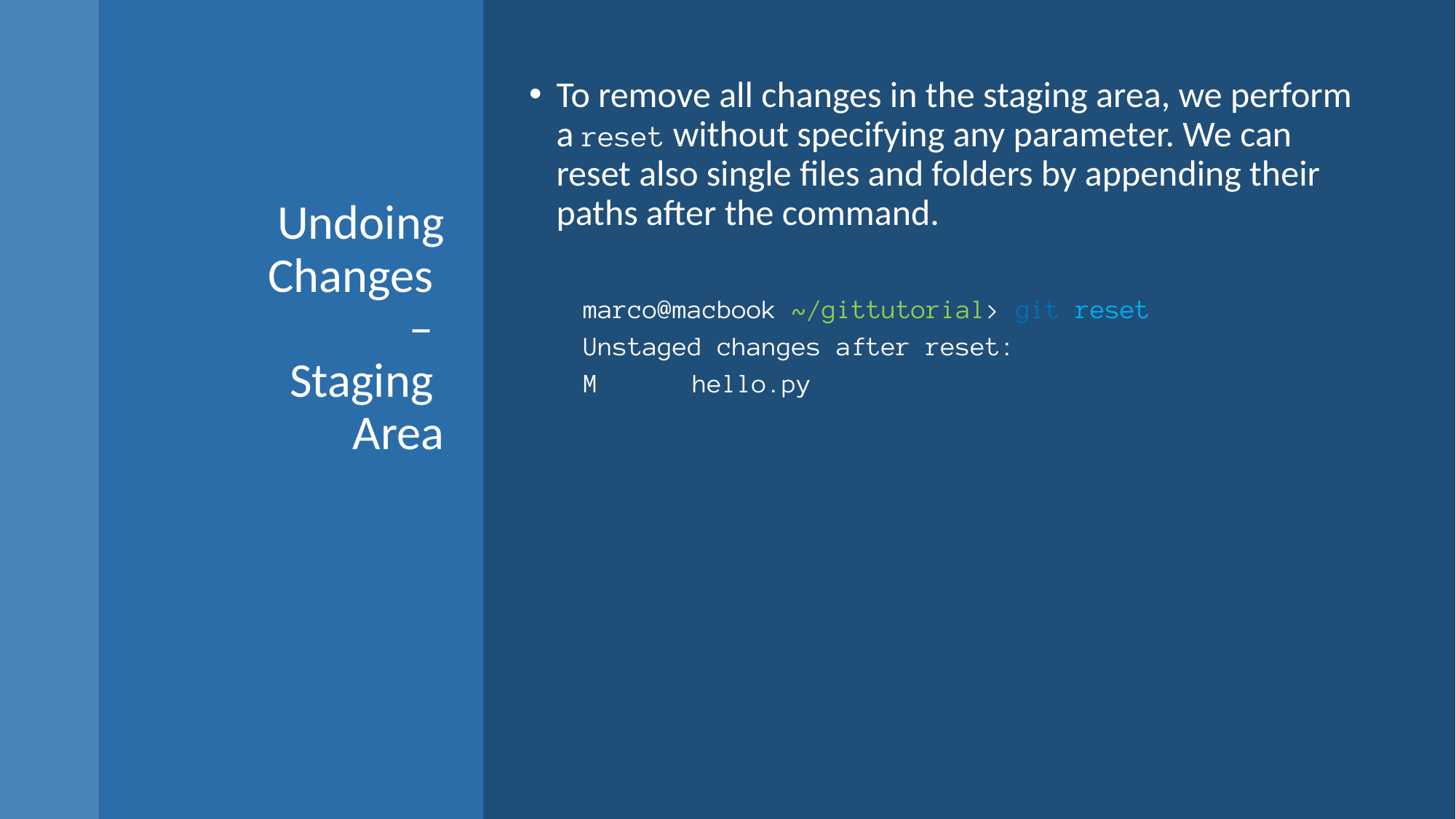

To remove all changes in the staging area, we perform a reset without specifying any parameter. We can reset also single files and folders by appending their paths after the command.

marco@macbook ~/gittutorial> git reset
Unstaged changes after reset:
M	hello.py

# Undoing Changes – Staging Area